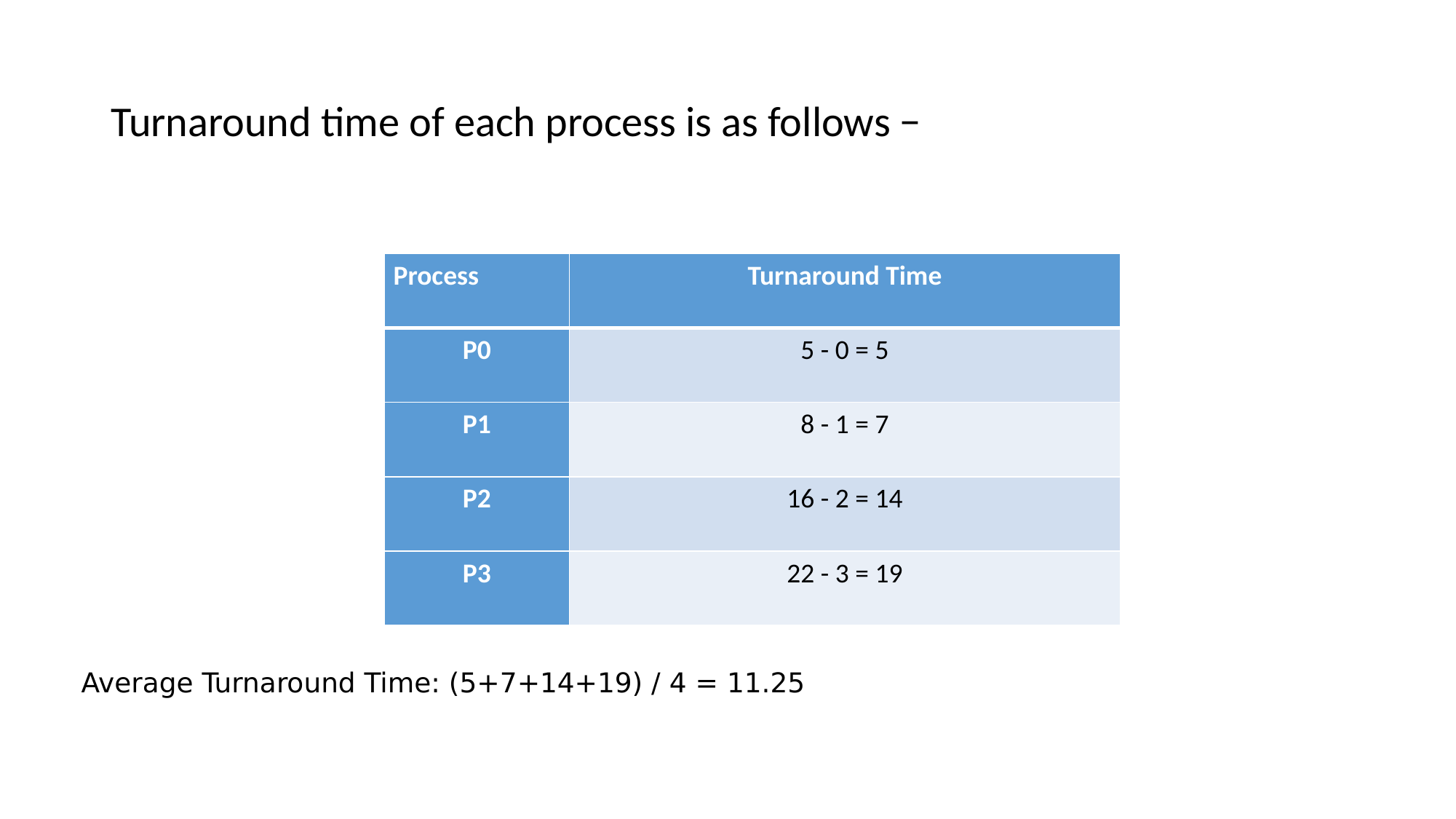

# Turnaround time of each process is as follows −
| Process | Turnaround Time |
| --- | --- |
| P0 | 5 - 0 = 5 |
| P1 | 8 - 1 = 7 |
| P2 | 16 - 2 = 14 |
| P3 | 22 - 3 = 19 |
Average Turnaround Time: (5+7+14+19) / 4 = 11.25